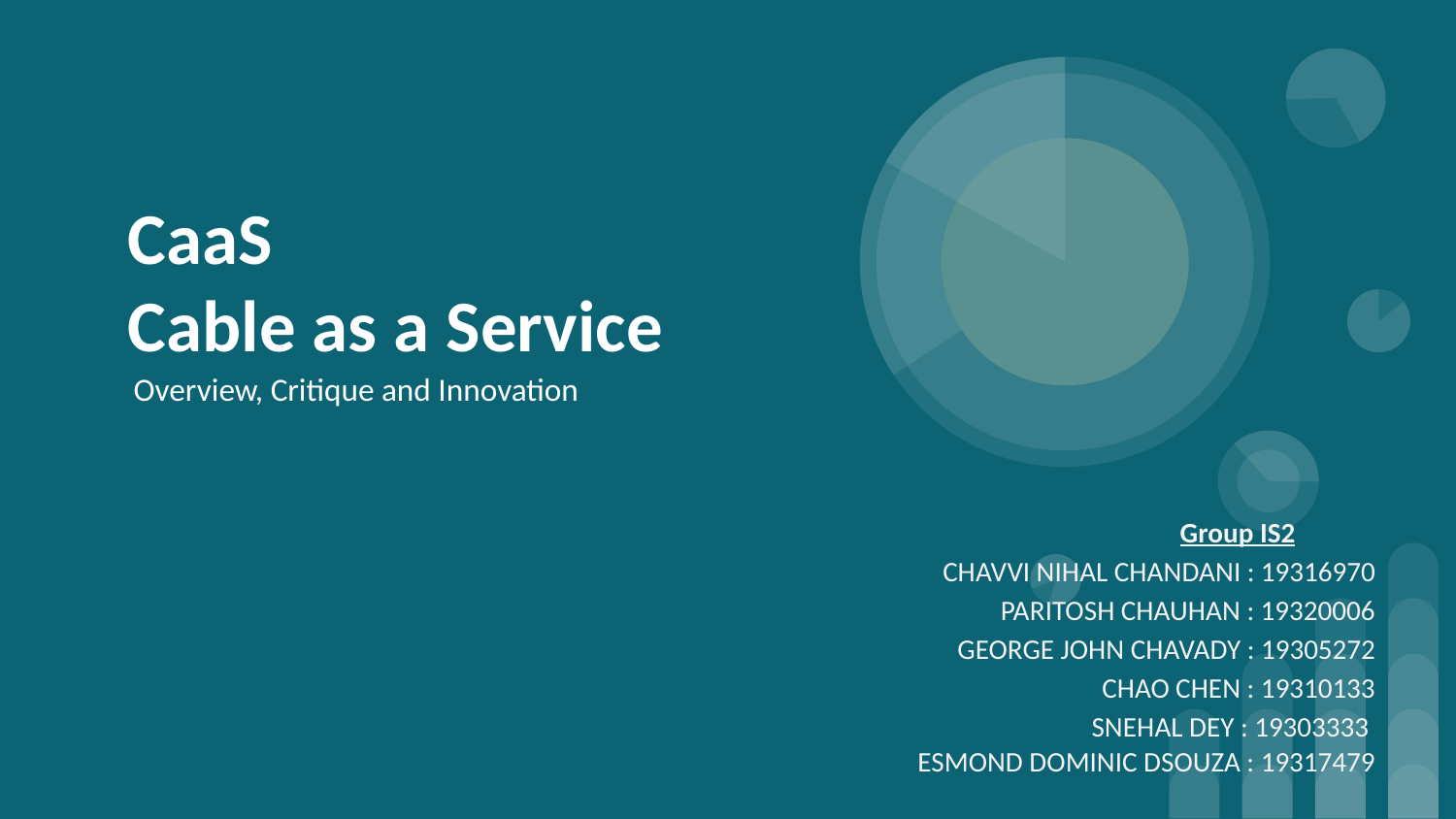

# CaaS
Cable as a Service
Overview, Critique and Innovation

        		      Group IS2
CHAVVI NIHAL CHANDANI : 19316970
PARITOSH CHAUHAN : 19320006
GEORGE JOHN CHAVADY : 19305272
CHAO CHEN : 19310133
SNEHAL DEY : 19303333
ESMOND DOMINIC DSOUZA : 19317479